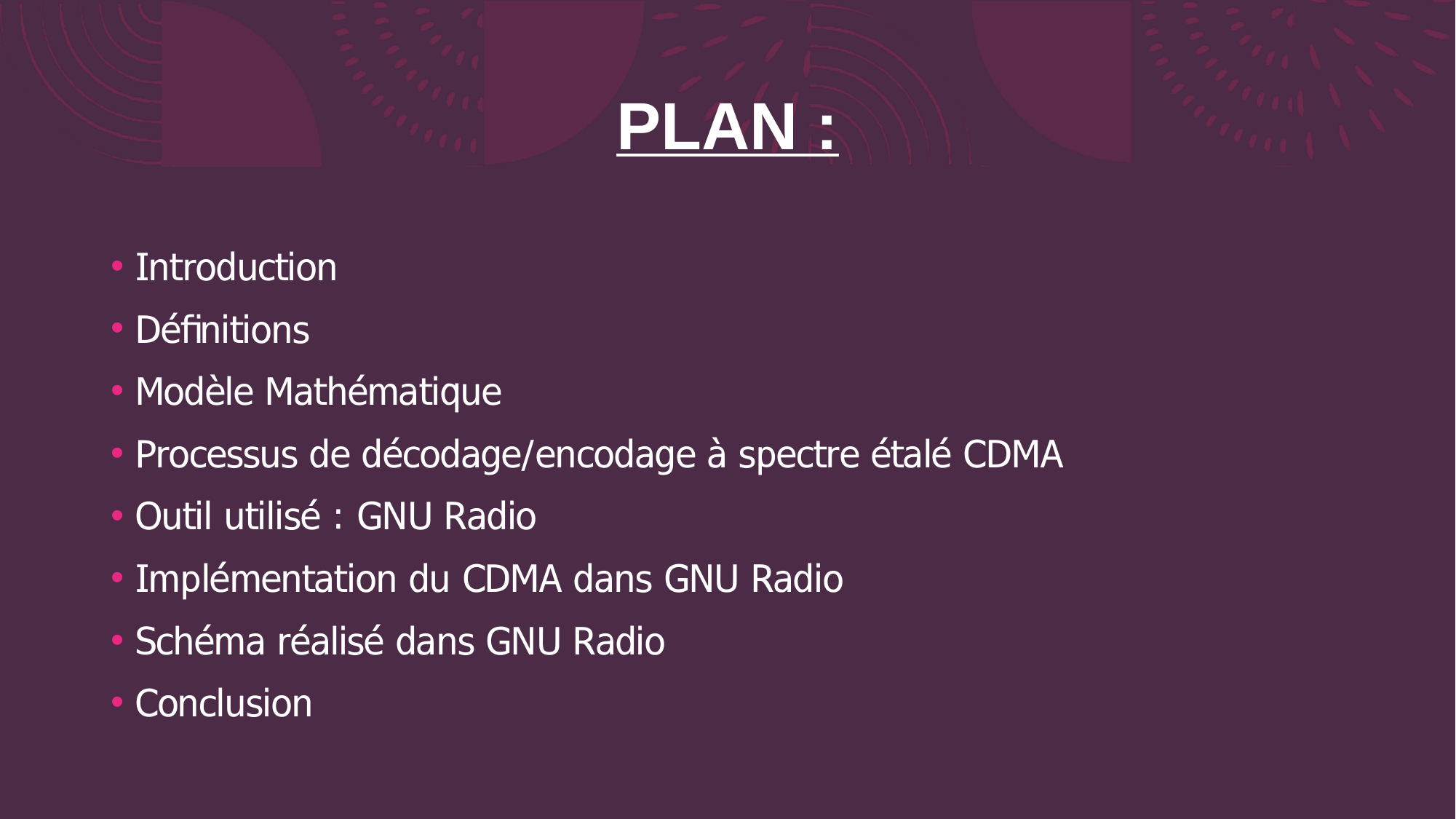

# PLAN :
Introduction
Définitions
Modèle Mathématique
Processus de décodage/encodage à spectre étalé CDMA
Outil utilisé : GNU Radio
Implémentation du CDMA dans GNU Radio
Schéma réalisé dans GNU Radio
Conclusion